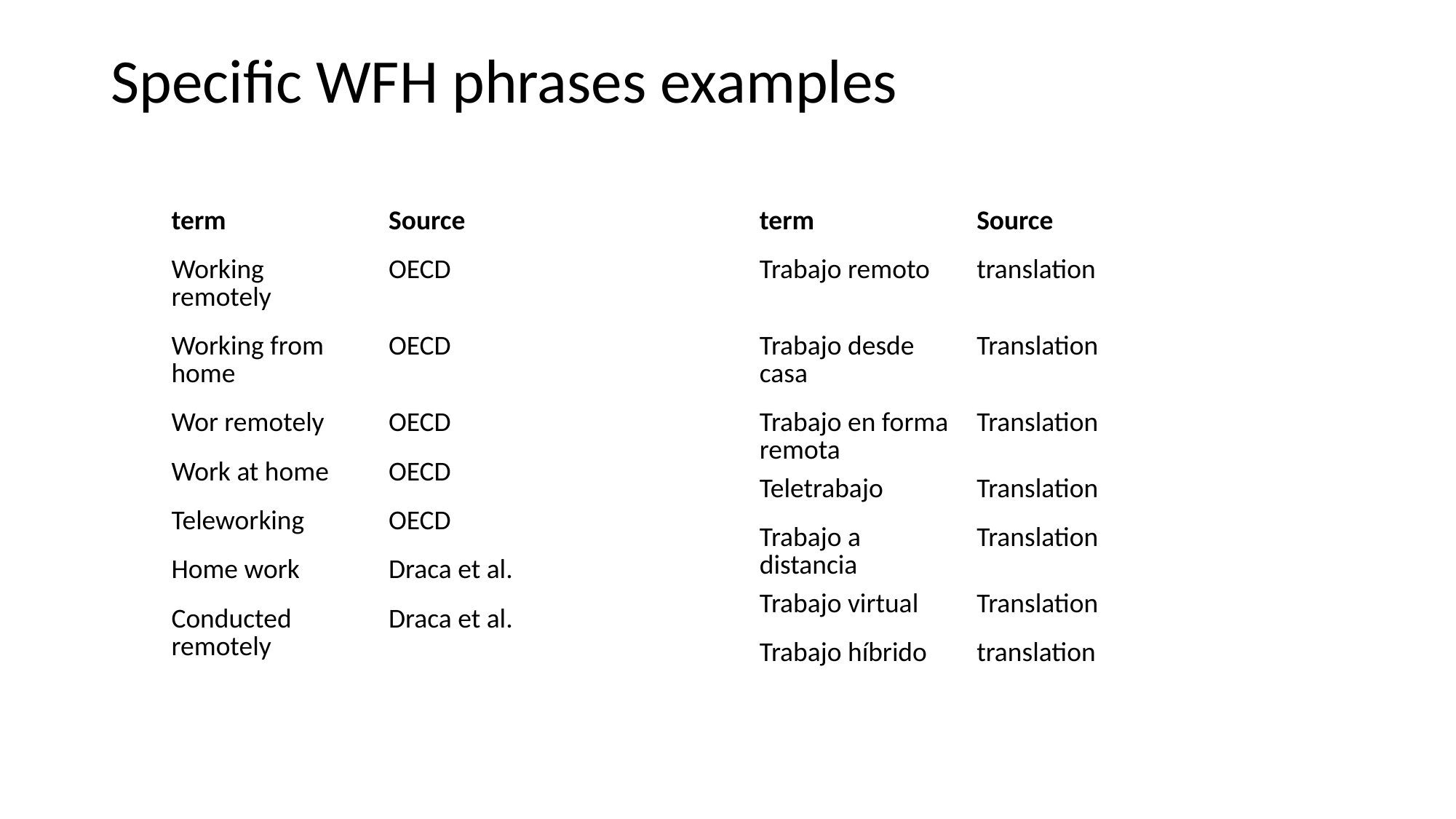

# Specific WFH phrases examples
| term | Source |
| --- | --- |
| Working remotely | OECD |
| Working from home | OECD |
| Wor remotely | OECD |
| Work at home | OECD |
| Teleworking | OECD |
| Home work | Draca et al. |
| Conducted remotely | Draca et al. |
| term | Source |
| --- | --- |
| Trabajo remoto | translation |
| Trabajo desde casa | Translation |
| Trabajo en forma remota | Translation |
| Teletrabajo | Translation |
| Trabajo a distancia | Translation |
| Trabajo virtual | Translation |
| Trabajo híbrido | translation |